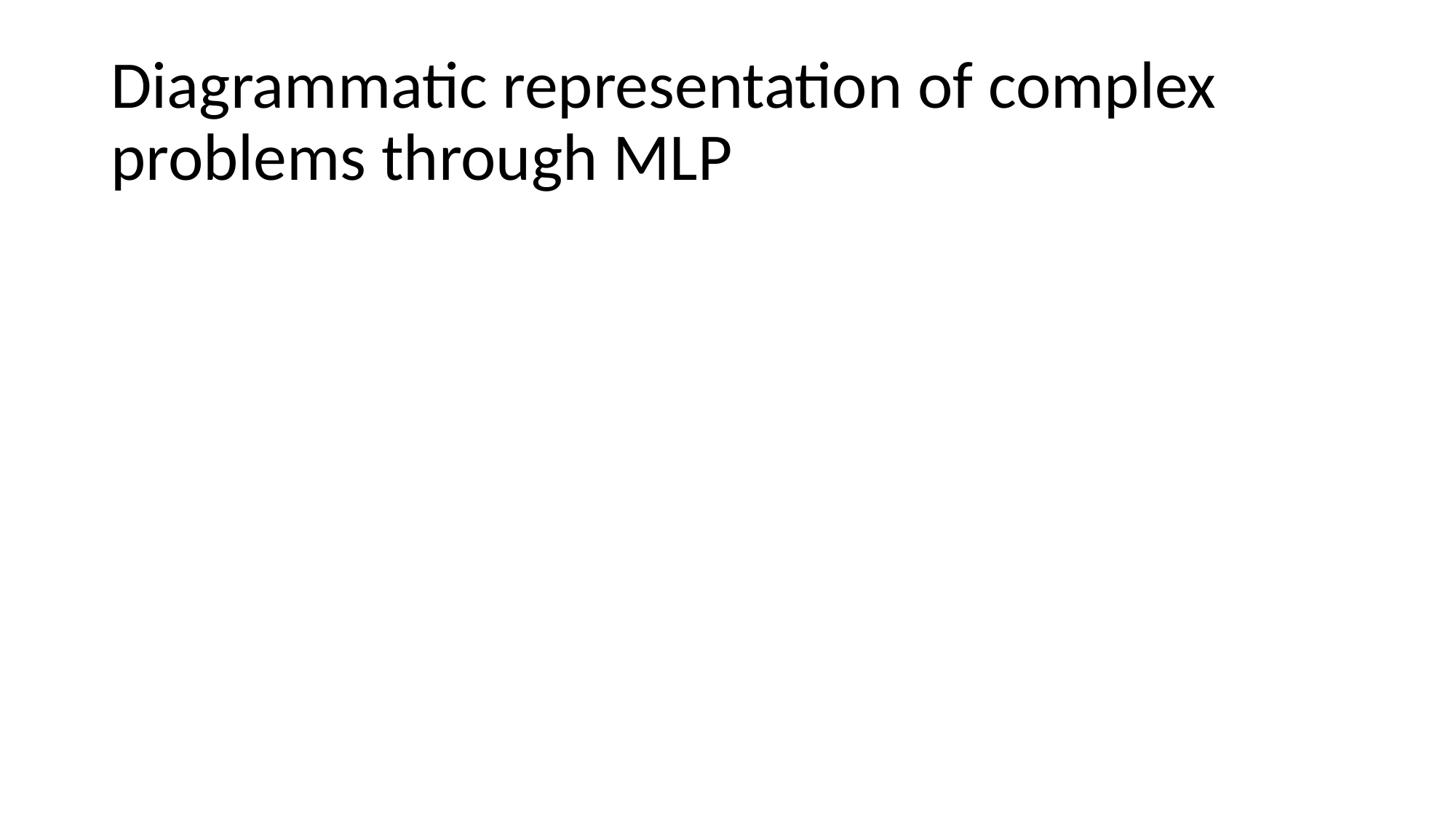

# Diagrammatic representation of complex problems through MLP